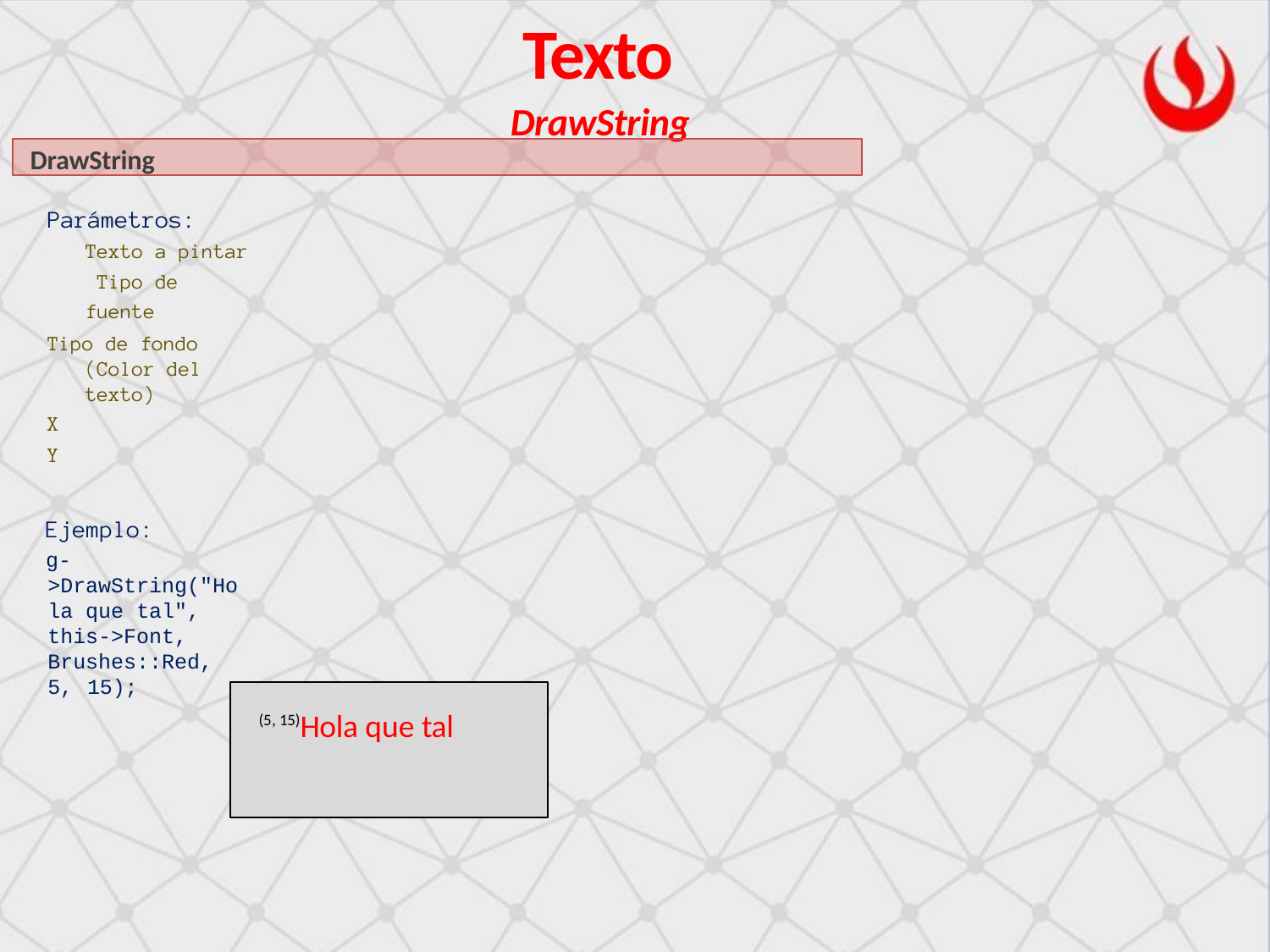

# Texto
DrawString
DrawString
Parámetros:  Texto a pintar  Tipo de fuente
Tipo de fondo (Color del texto)
X
Y

Ejemplo:
g->DrawString("Hola que tal", this->Font, Brushes::Red, 5, 15);

(5, 15)Hola que tal